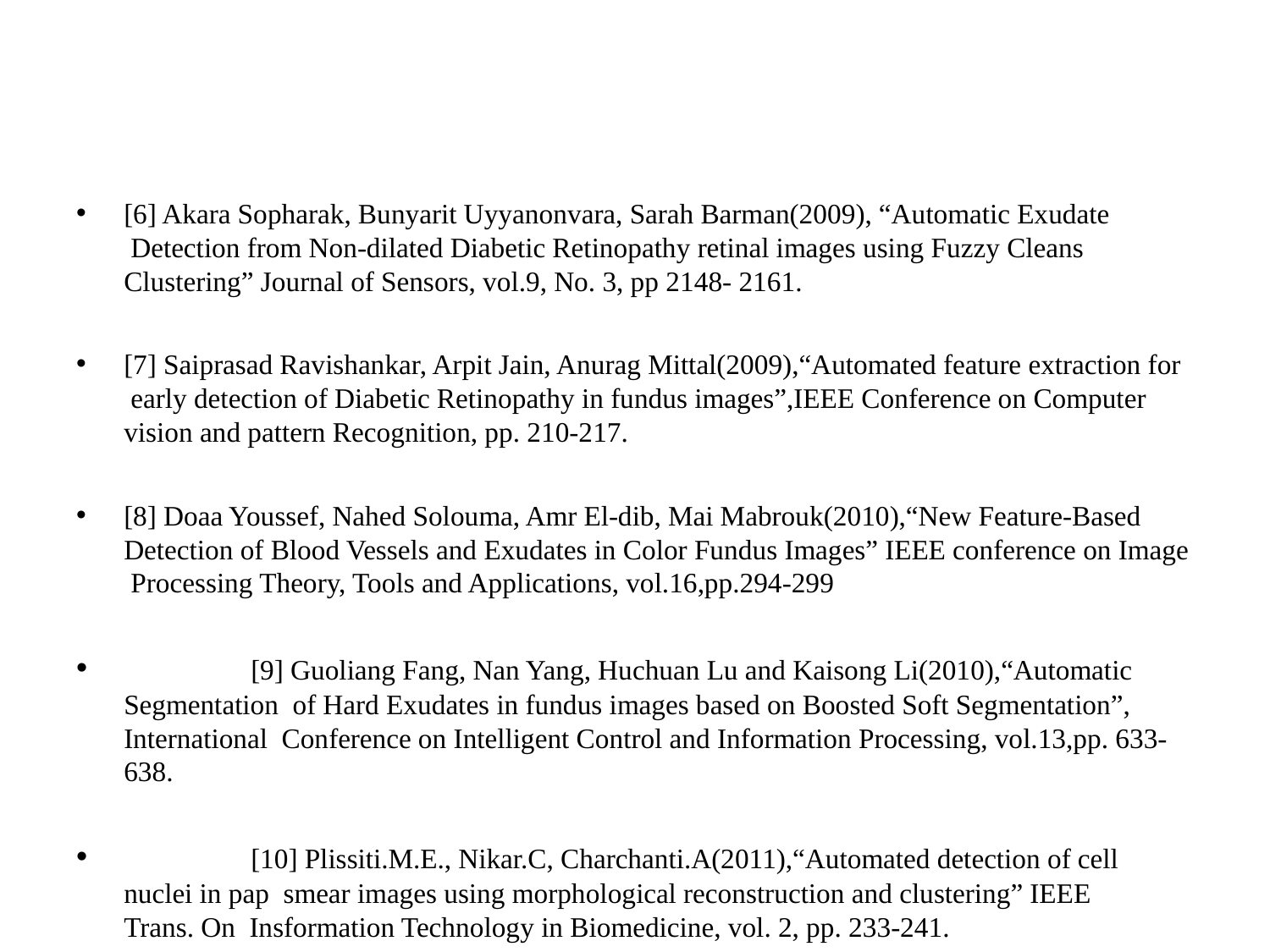

[6] Akara Sopharak, Bunyarit Uyyanonvara, Sarah Barman(2009), “Automatic Exudate  Detection from Non-dilated Diabetic Retinopathy retinal images using Fuzzy Cleans
Clustering” Journal of Sensors, vol.9, No. 3, pp 2148- 2161.

[7] Saiprasad Ravishankar, Arpit Jain, Anurag Mittal(2009),“Automated feature extraction for  early detection of Diabetic Retinopathy in fundus images”,IEEE Conference on Computer  vision and pattern Recognition, pp. 210-217.

[8] Doaa Youssef, Nahed Solouma, Amr El-dib, Mai Mabrouk(2010),“New Feature-Based  Detection of Blood Vessels and Exudates in Color Fundus Images” IEEE conference on Image  Processing Theory, Tools and Applications, vol.16,pp.294-299

	[9] Guoliang Fang, Nan Yang, Huchuan Lu and Kaisong Li(2010),“Automatic Segmentation  of Hard Exudates in fundus images based on Boosted Soft Segmentation”, International  Conference on Intelligent Control and Information Processing, vol.13,pp. 633-638.

	[10] Plissiti.M.E., Nikar.C, Charchanti.A(2011),“Automated detection of cell nuclei in pap  smear images using morphological reconstruction and clustering” IEEE Trans. On  Insformation Technology in Biomedicine, vol. 2, pp. 233-241.